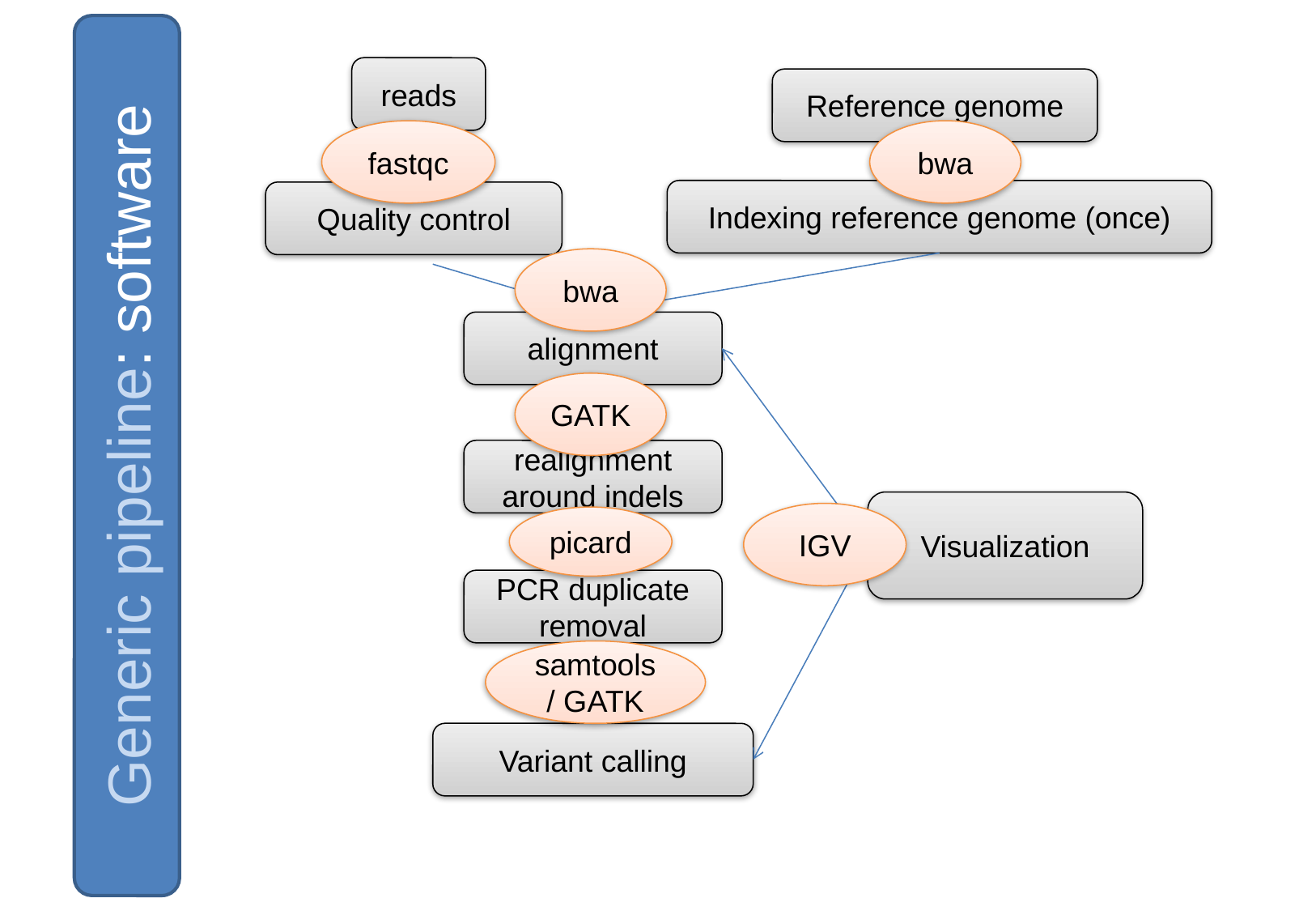

reads
Reference genome
fastqc
bwa
Indexing reference genome (once)
Quality control
bwa
alignment
GATK
Generic pipeline: software
realignment around indels
Visualization
IGV
picard
PCR duplicate removal
samtools / GATK
Variant calling